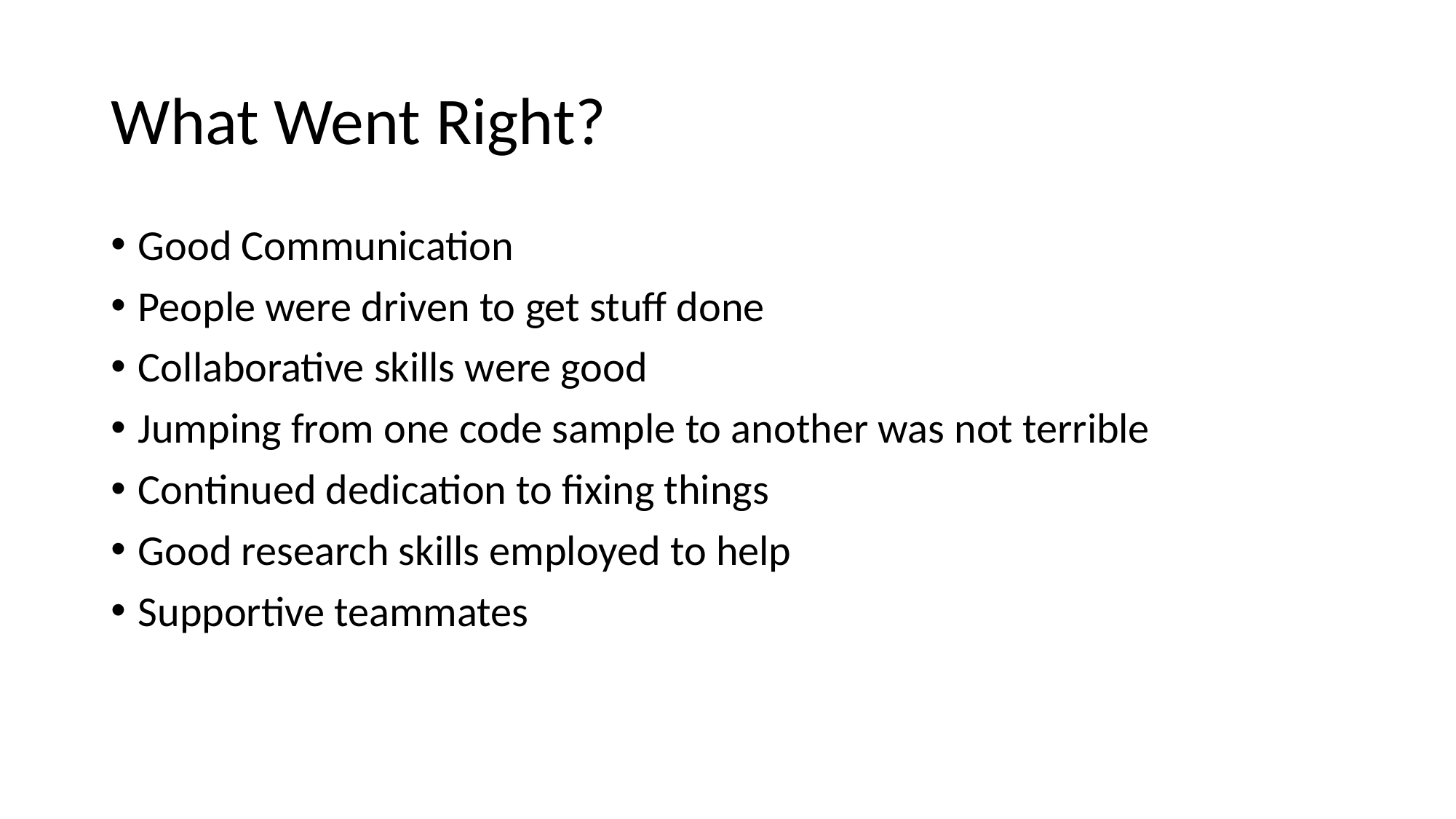

# What Went Right?
Good Communication
People were driven to get stuff done
Collaborative skills were good
Jumping from one code sample to another was not terrible
Continued dedication to fixing things
Good research skills employed to help
Supportive teammates